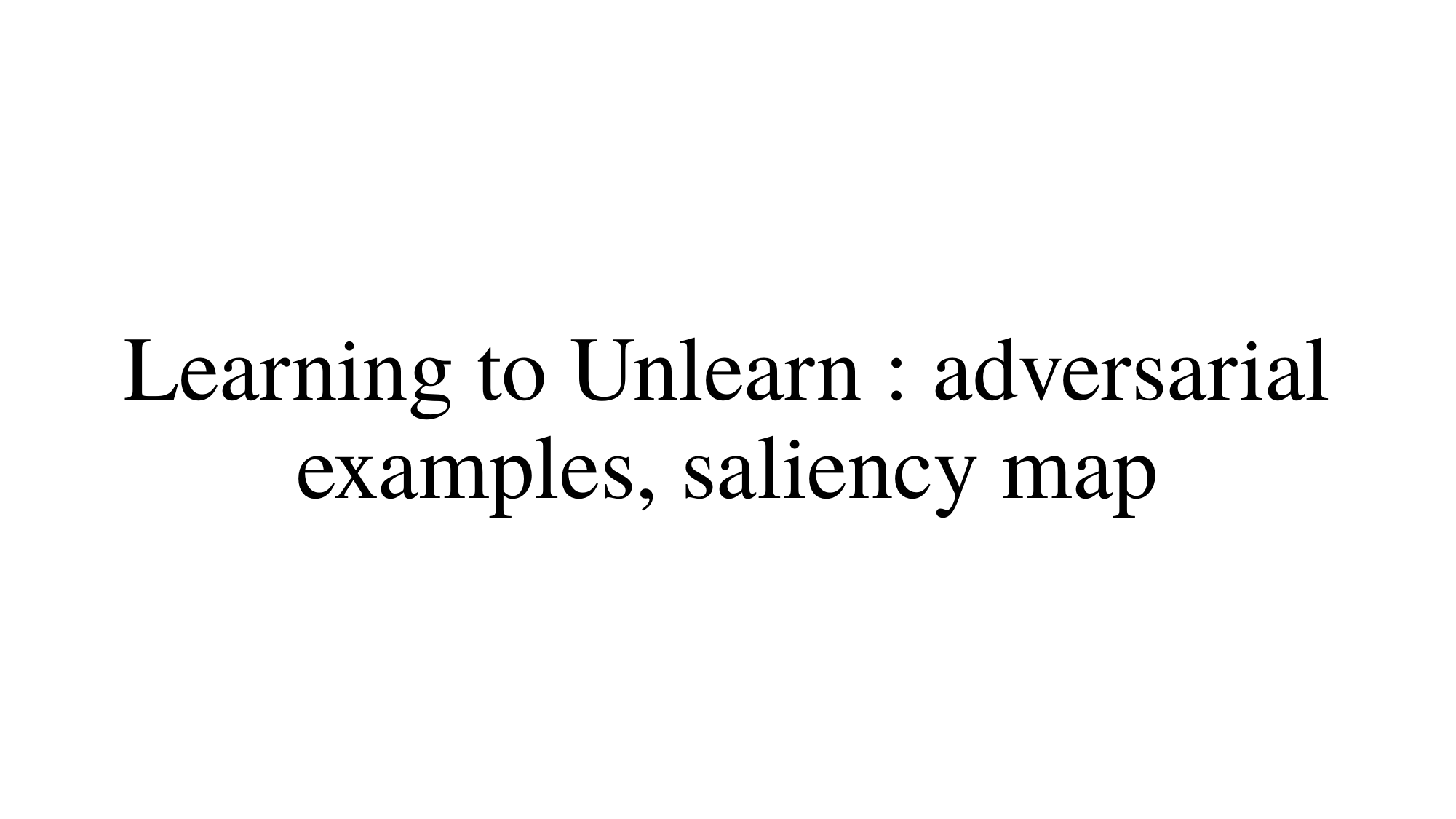

# Learning to Unlearn : adversarial examples, saliency map